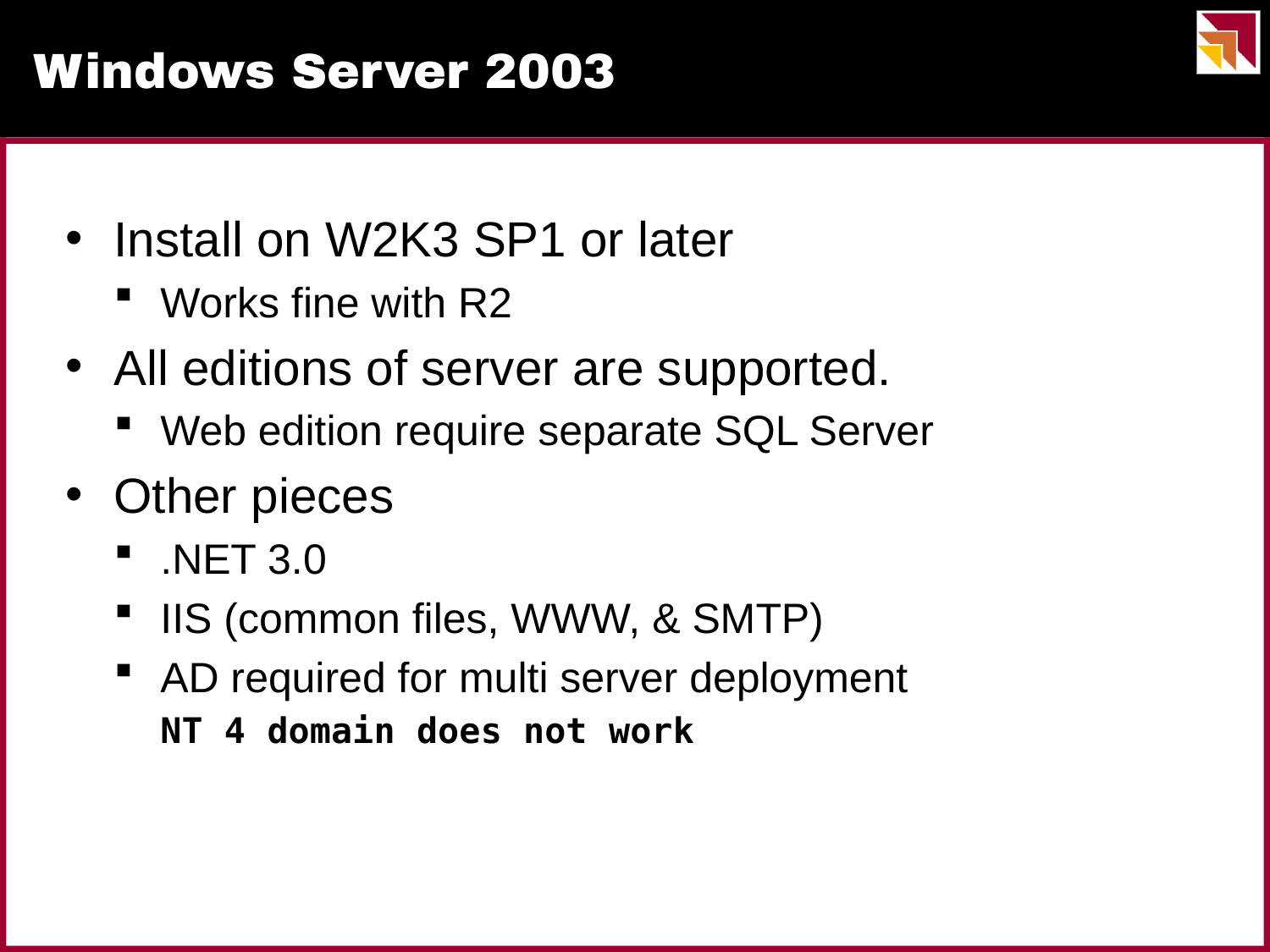

# Windows Server 2003
Install on W2K3 SP1 or later
Works fine with R2
All editions of server are supported.
Web edition require separate SQL Server
Other pieces
.NET 3.0
IIS (common files, WWW, & SMTP)
AD required for multi server deployment
NT 4 domain does not work